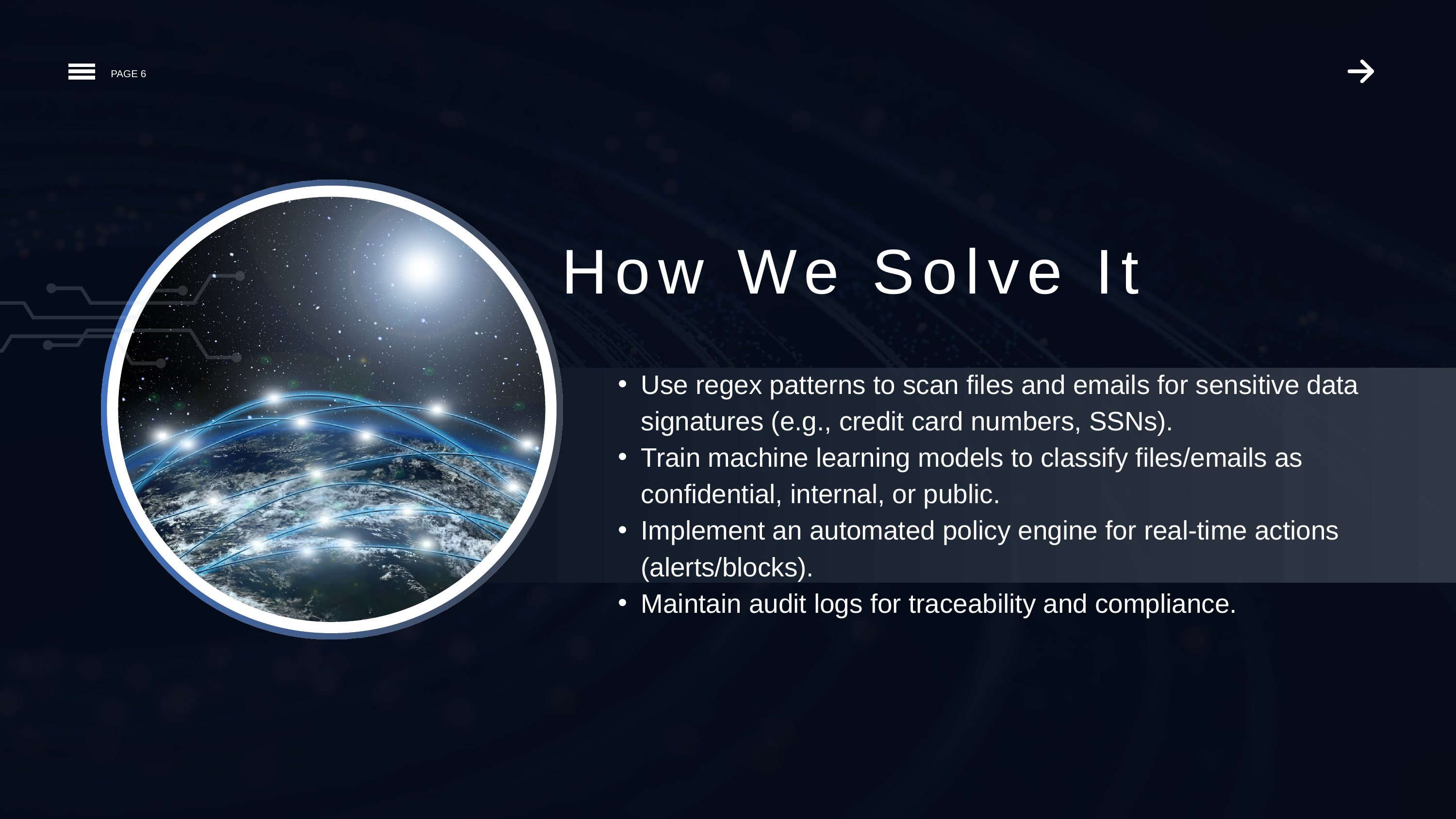

PAGE 6

How We Solve It

Use regex patterns to scan files and emails for sensitive data signatures (e.g., credit card numbers, SSNs).
Train machine learning models to classify files/emails as confidential, internal, or public.
Implement an automated policy engine for real-time actions (alerts/blocks).
Maintain audit logs for traceability and compliance.